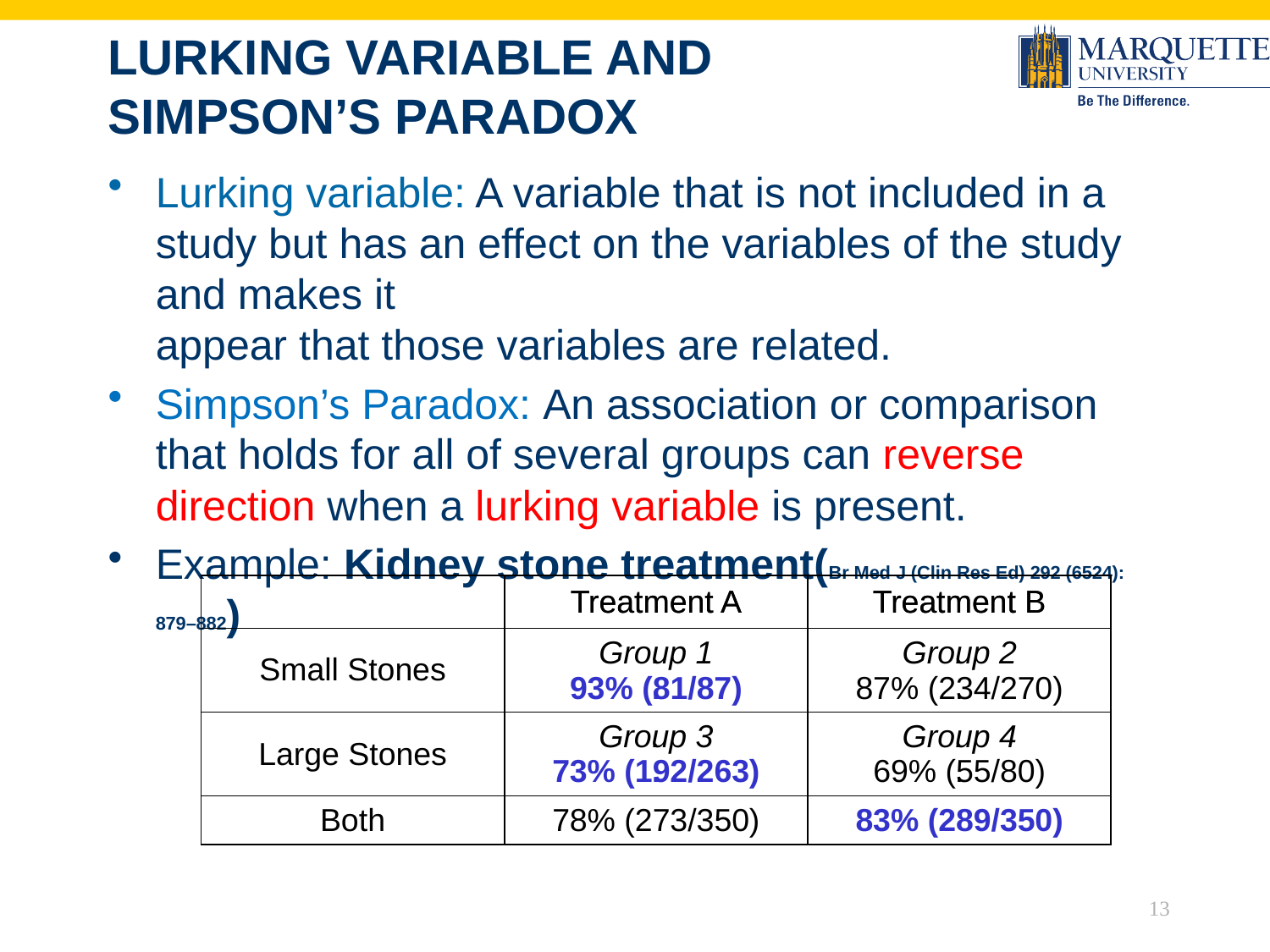

# Lurking Variable and Simpson’s Paradox
Lurking variable: A variable that is not included in a study but has an effect on the variables of the study and makes it
appear that those variables are related.
Simpson’s Paradox: An association or comparison that holds for all of several groups can reverse direction when a lurking variable is present.
Example: Kidney stone treatment(Br Med J (Clin Res Ed) 292 (6524): 879–882)

http://en.wikipedia.org/wiki/Simpson’s_Paradox
|  | Treatment A | Treatment B |
| --- | --- | --- |
|  | . . | . . |
|  | . . | . . |
| Both | 78% (273/350) | 83% (289/350) |
|  | Treatment A | Treatment B |
| --- | --- | --- |
| Small Stones | Group 1 93% (81/87) | Group 2 87% (234/270) |
| Large Stones | Group 3 73% (192/263) | Group 4 69% (55/80) |
|  |  |  |
13